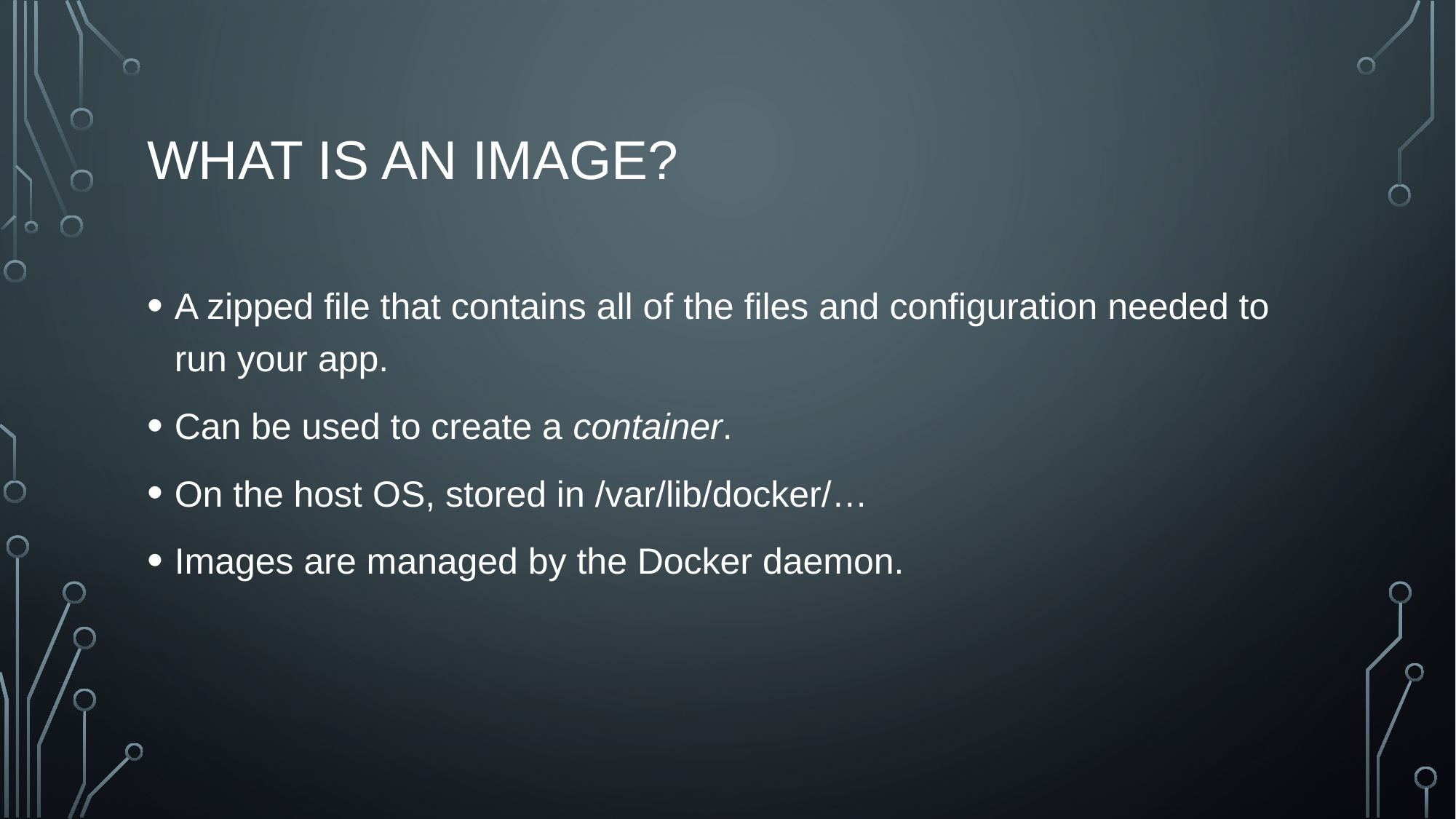

# What is an Image?
A zipped file that contains all of the files and configuration needed to run your app.
Can be used to create a container.
On the host OS, stored in /var/lib/docker/…
Images are managed by the Docker daemon.